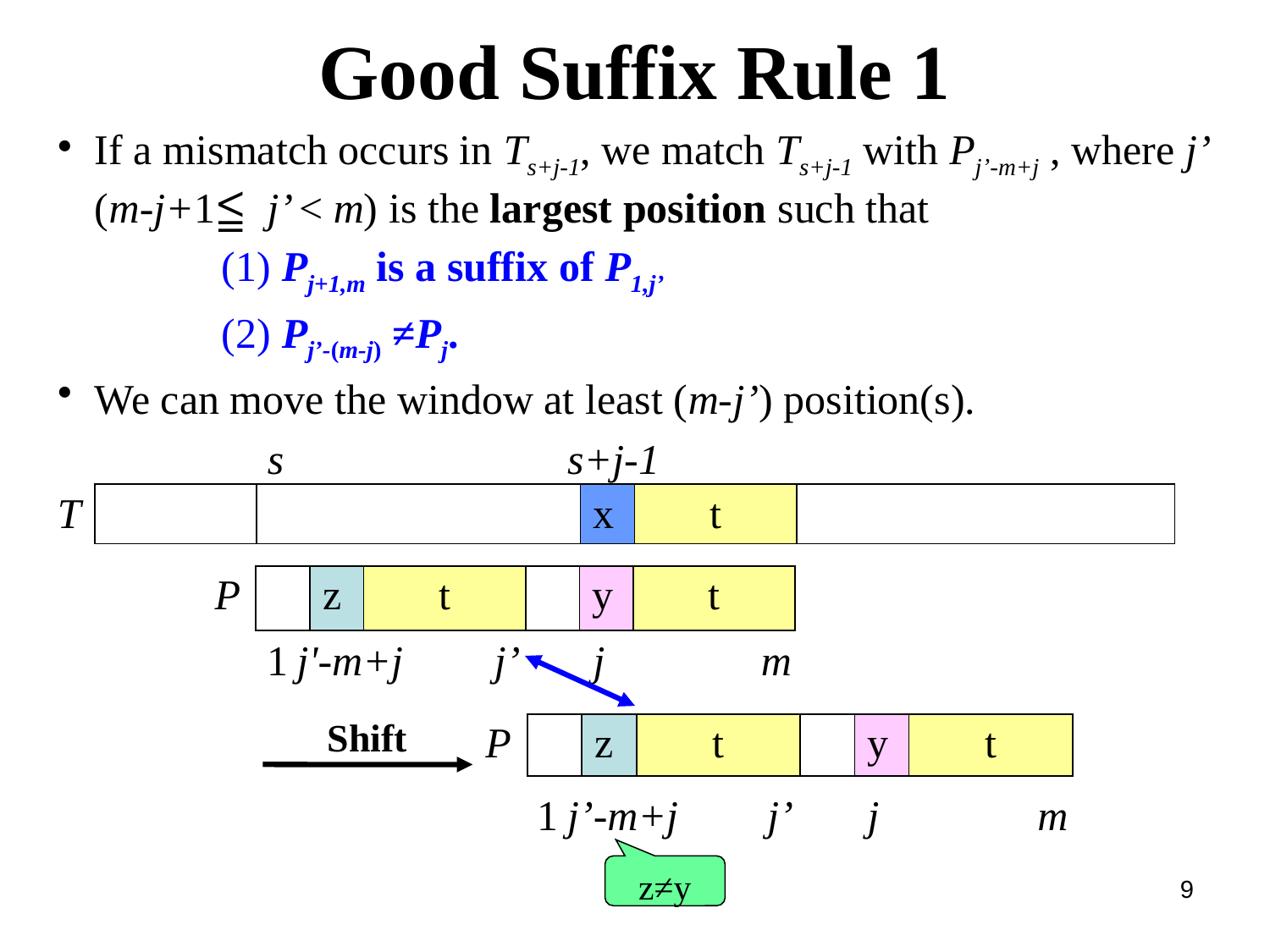

# Good Suffix Rule 1
If a mismatch occurs in Ts+j-1, we match Ts+j-1 with Pj’-m+j , where j’ (m-j+1≦  j’ < m) is the largest position such that
		(1) Pj+1,m is a suffix of P1,j’
		(2) Pj’-(m-j) ≠Pj.
We can move the window at least (m-j’) position(s).
s
s+j-1
| T |  |  | x | t |  |
| --- | --- | --- | --- | --- | --- |
| P |  | z | t |  | y | t |
| --- | --- | --- | --- | --- | --- | --- |
1
j'-m+j
j’
j
m

Shift
| P |  | z | t |  | y | t |
| --- | --- | --- | --- | --- | --- | --- |

1
j’-m+j
j’
j
m
z≠y
9